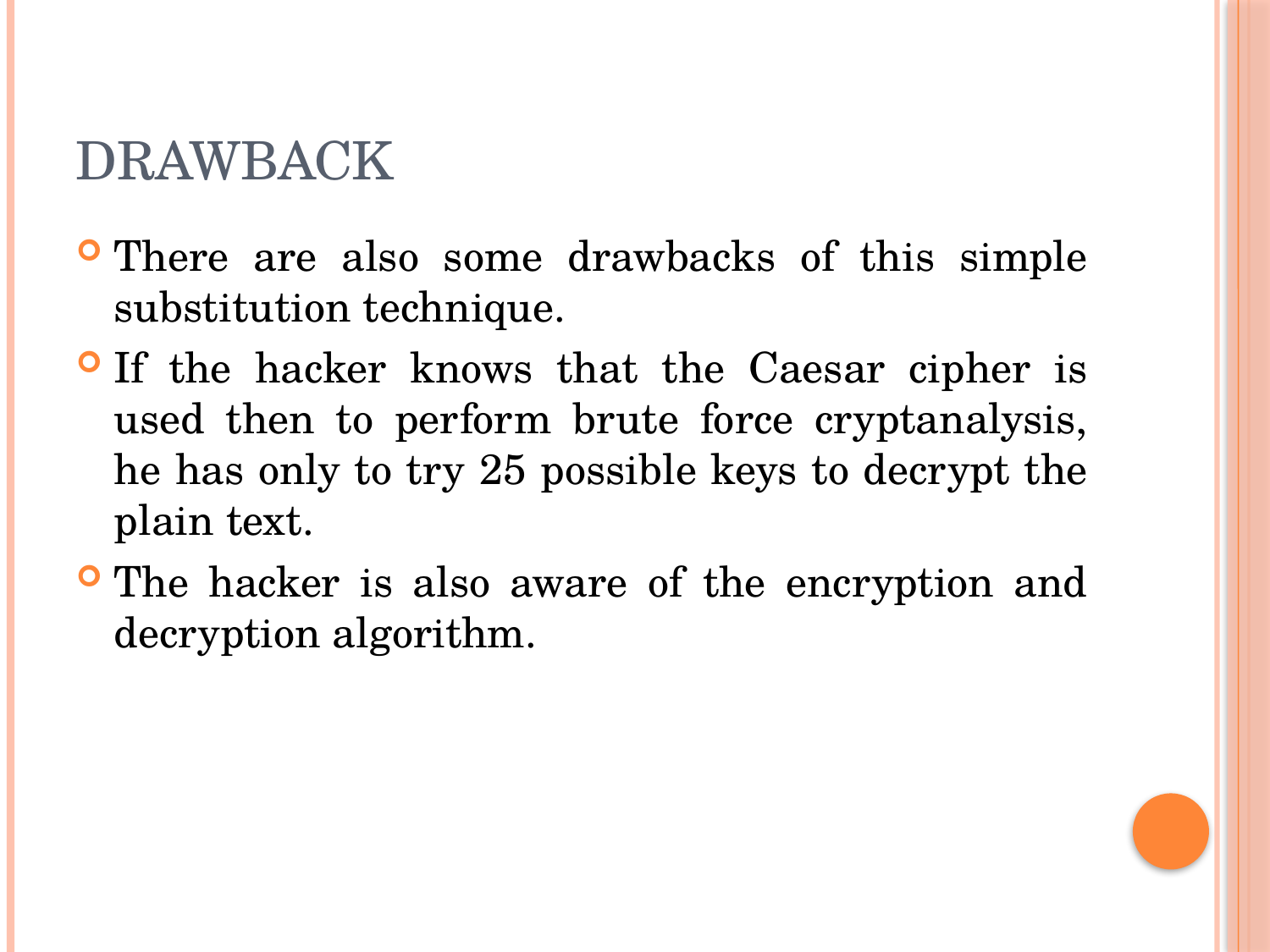

# Drawback
There are also some drawbacks of this simple substitution technique.
If the hacker knows that the Caesar cipher is used then to perform brute force cryptanalysis, he has only to try 25 possible keys to decrypt the plain text.
The hacker is also aware of the encryption and decryption algorithm.